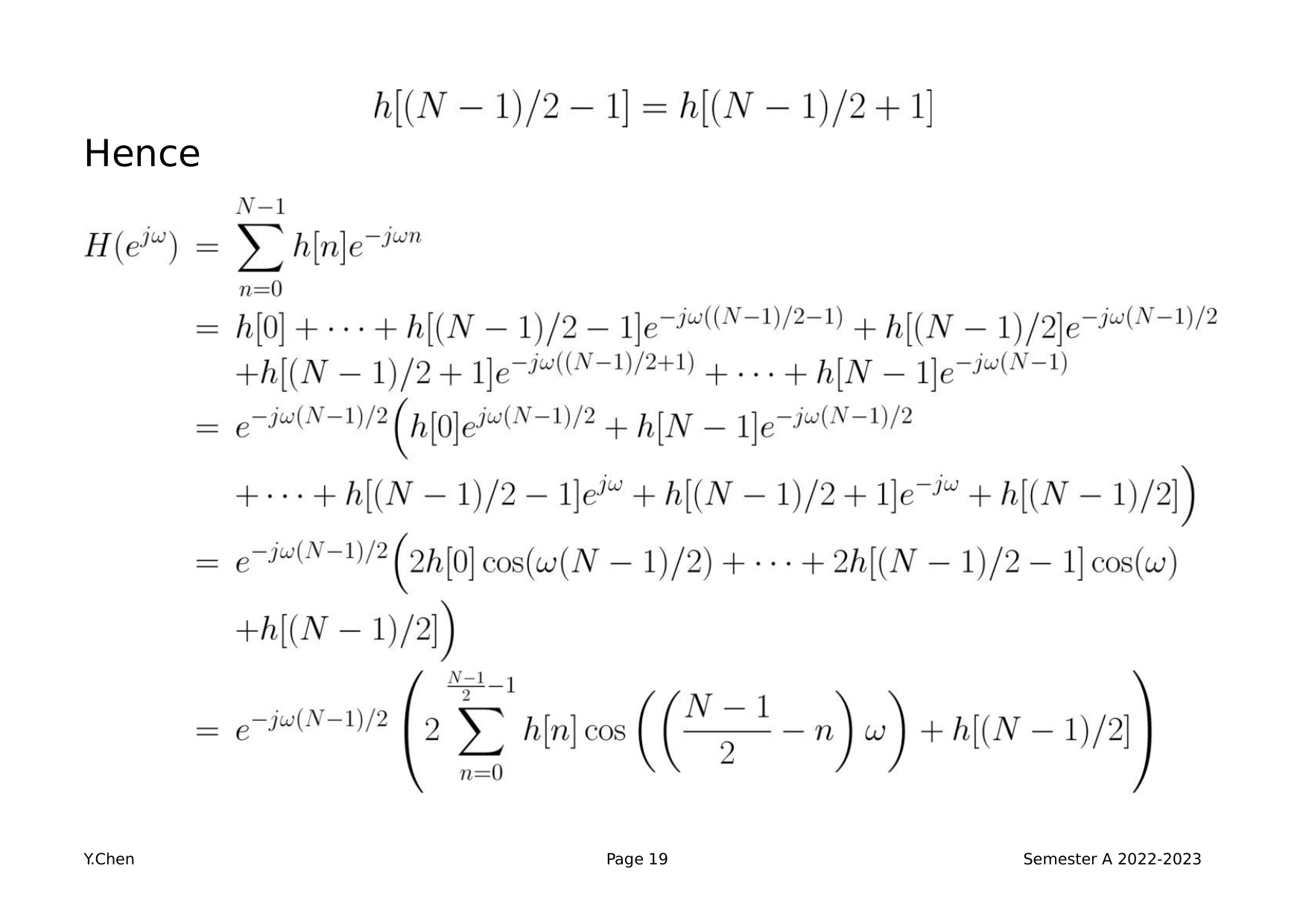

Hence

Y.Chen
Page 19
Semester A 2022-2023